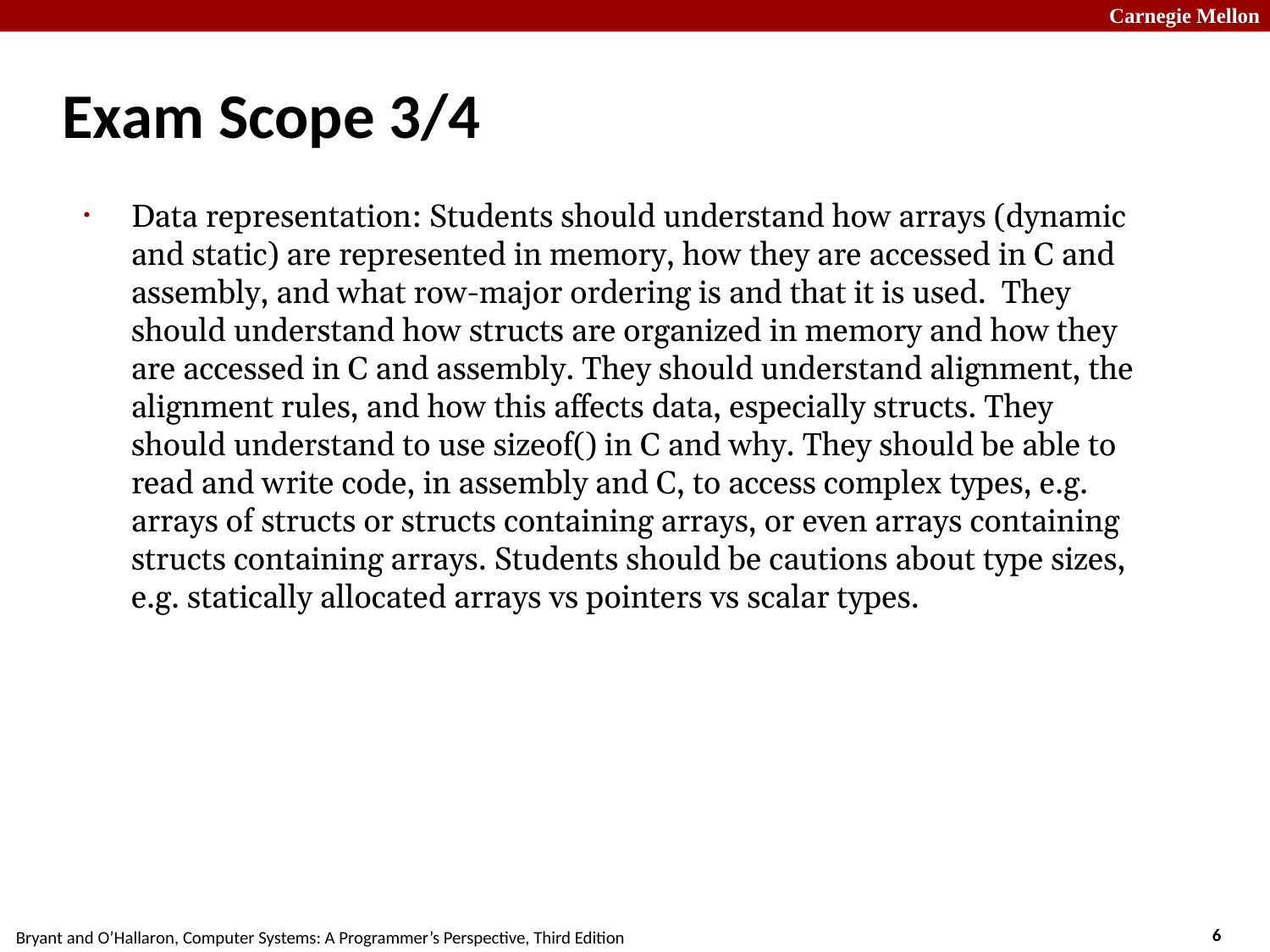

# Exam Scope 3/4
Data representation: Students should understand how arrays (dynamic and static) are represented in memory, how they are accessed in C and assembly, and what row-major ordering is and that it is used.  They should understand how structs are organized in memory and how they are accessed in C and assembly. They should understand alignment, the alignment rules, and how this affects data, especially structs. They should understand to use sizeof() in C and why. They should be able to read and write code, in assembly and C, to access complex types, e.g. arrays of structs or structs containing arrays, or even arrays containing structs containing arrays. Students should be cautions about type sizes, e.g. statically allocated arrays vs pointers vs scalar types.